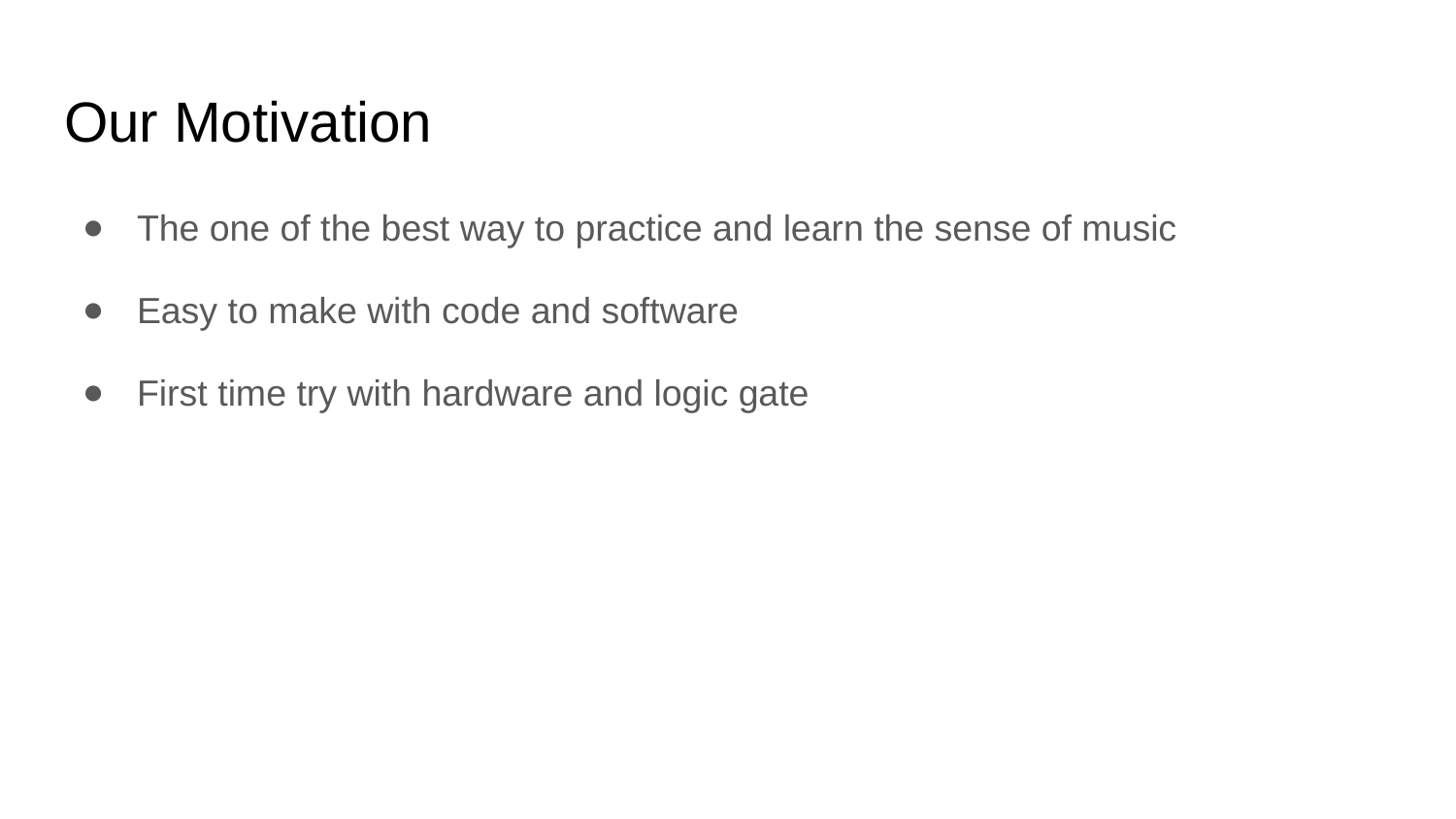

# Our Motivation
The one of the best way to practice and learn the sense of music
Easy to make with code and software
First time try with hardware and logic gate